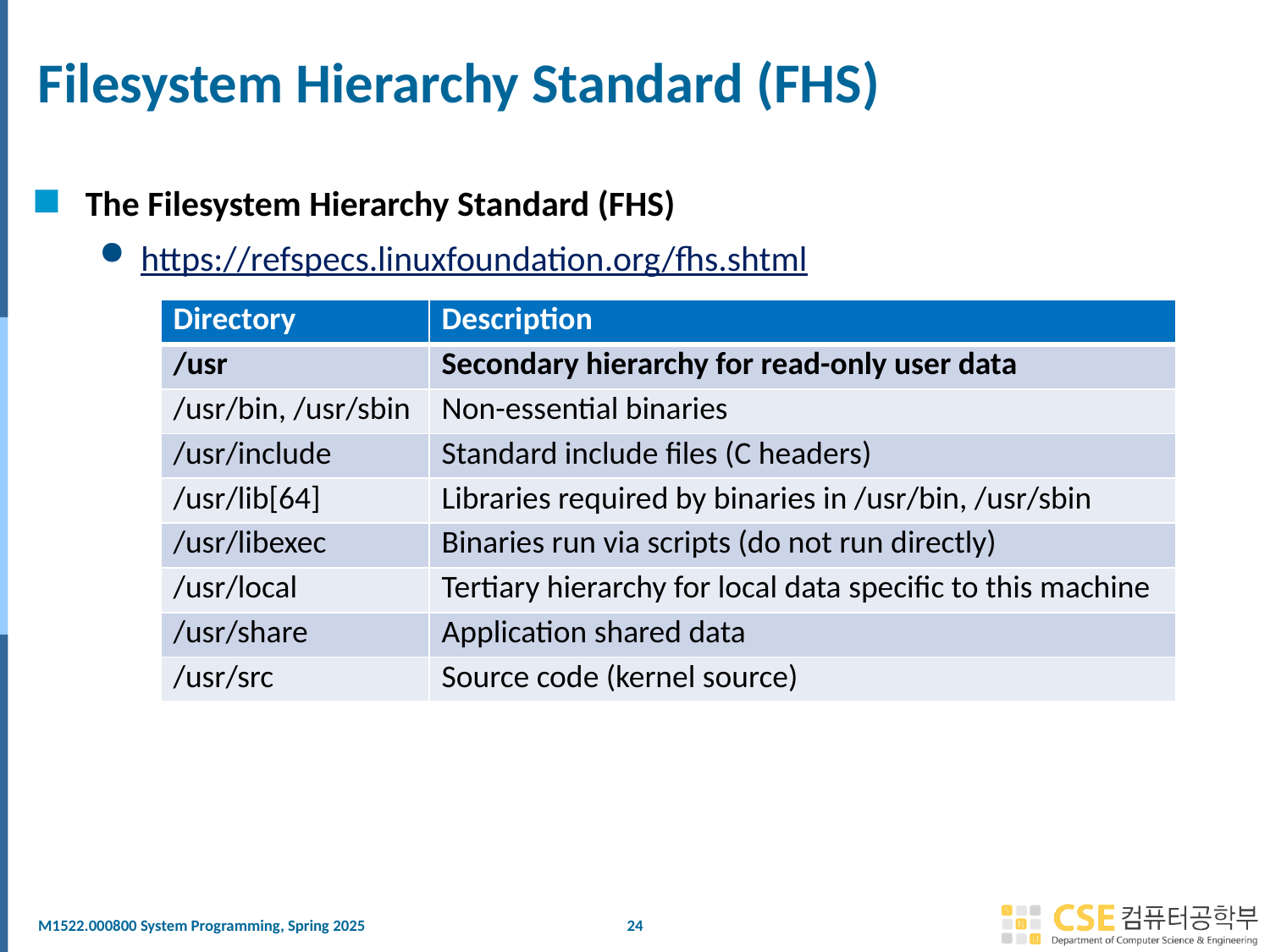

# Filesystem Hierarchy Standard (FHS)
The Filesystem Hierarchy Standard (FHS)
https://refspecs.linuxfoundation.org/fhs.shtml

| Directory | Description |
| --- | --- |
| /usr | Secondary hierarchy for read-only user data |
| /usr/bin, /usr/sbin | Non-essential binaries |
| /usr/include | Standard include files (C headers) |
| /usr/lib[64] | Libraries required by binaries in /usr/bin, /usr/sbin |
| /usr/libexec | Binaries run via scripts (do not run directly) |
| /usr/local | Tertiary hierarchy for local data specific to this machine |
| /usr/share | Application shared data |
| /usr/src | Source code (kernel source) |